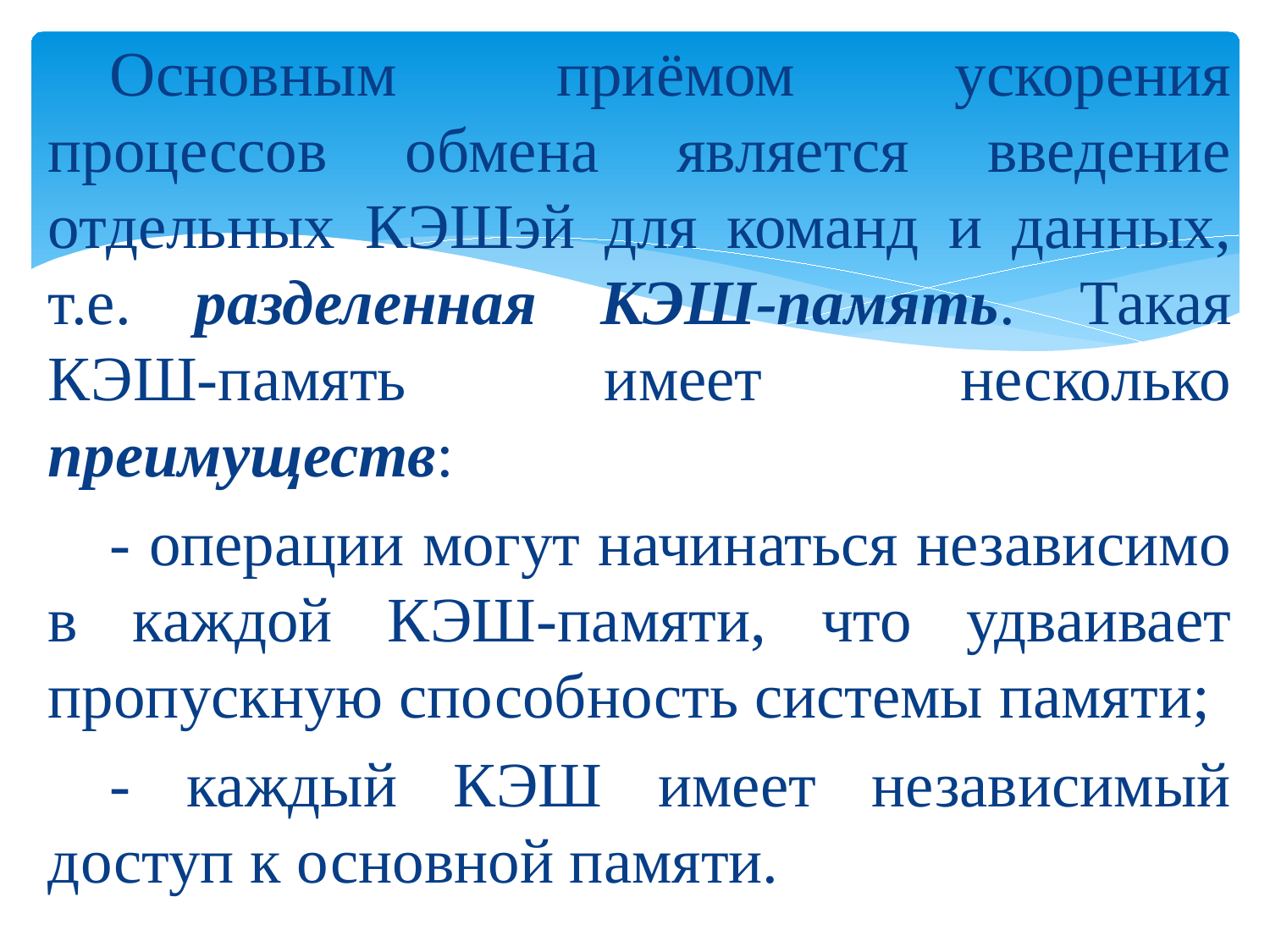

Основным приёмом ускорения процессов обмена является введение отдельных КЭШэй для команд и данных, т.е. разделенная КЭШ-память. Такая КЭШ-память имеет несколько преимуществ:
- операции могут начинаться независимо в каждой КЭШ-памяти, что удваивает пропускную способность системы памяти;
- каждый КЭШ имеет независимый доступ к основной памяти.
#